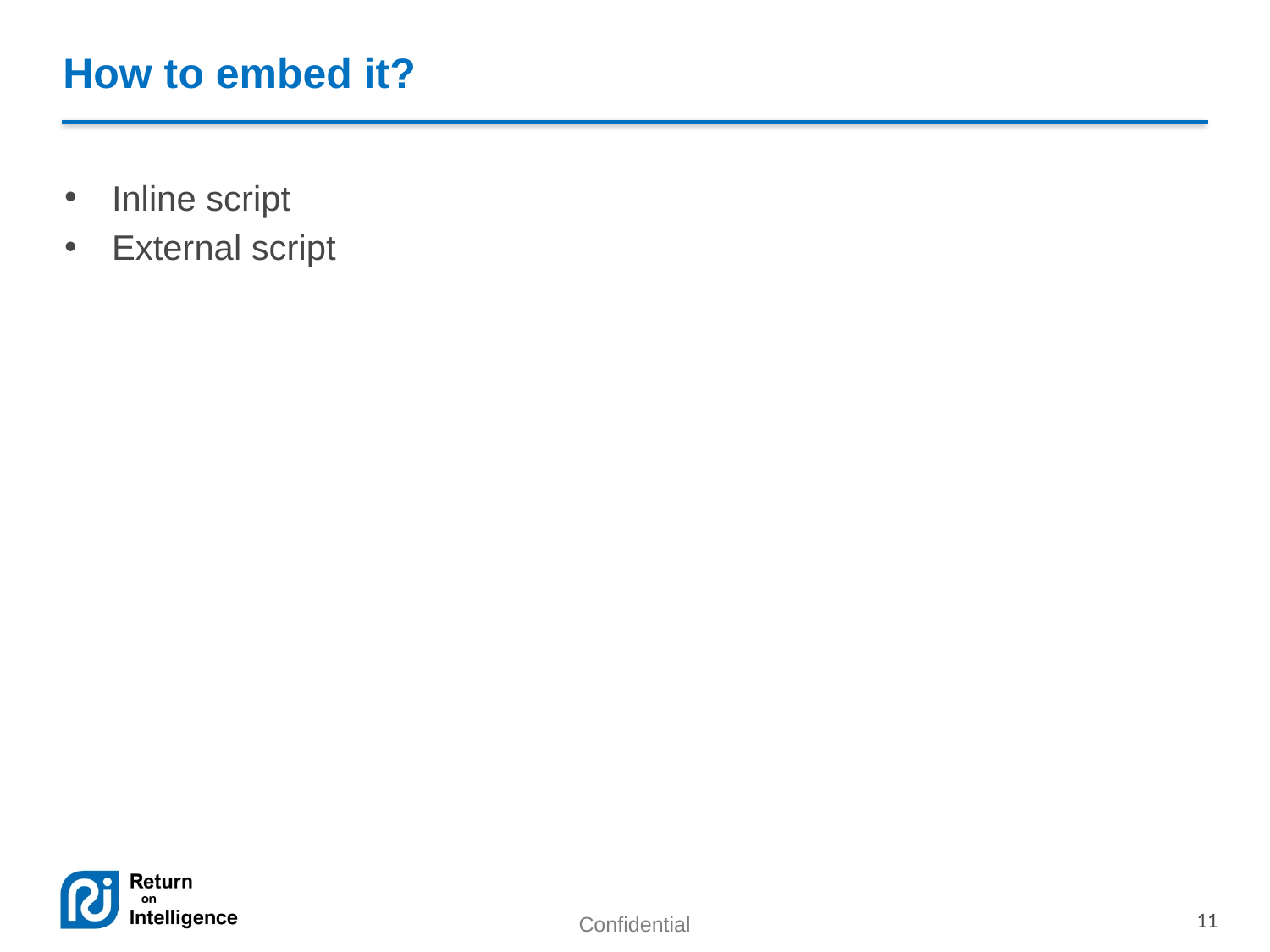

How to embed it?
Inline script
External script